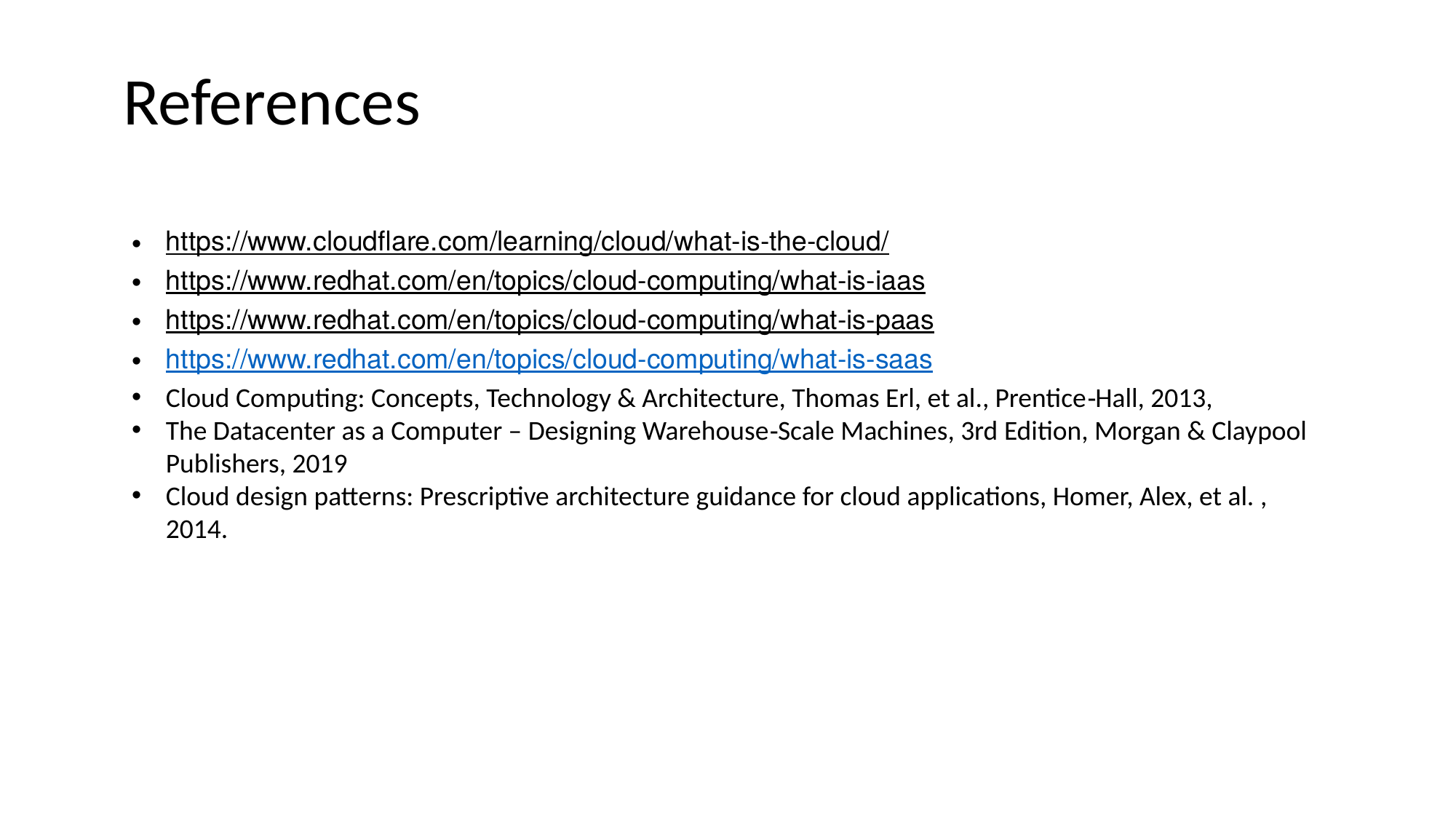

References

https://www.cloudflare.com/learning/cloud/what-is-the-cloud/
https://www.redhat.com/en/topics/cloud-computing/what-is-iaas
https://www.redhat.com/en/topics/cloud-computing/what-is-paas
https://www.redhat.com/en/topics/cloud-computing/what-is-saas
Cloud Computing: Concepts, Technology & Architecture, Thomas Erl, et al., Prentice‐Hall, 2013,
The Datacenter as a Computer – Designing Warehouse‐Scale Machines, 3rd Edition, Morgan & Claypool Publishers, 2019
Cloud design patterns: Prescriptive architecture guidance for cloud applications, Homer, Alex, et al. , 2014.